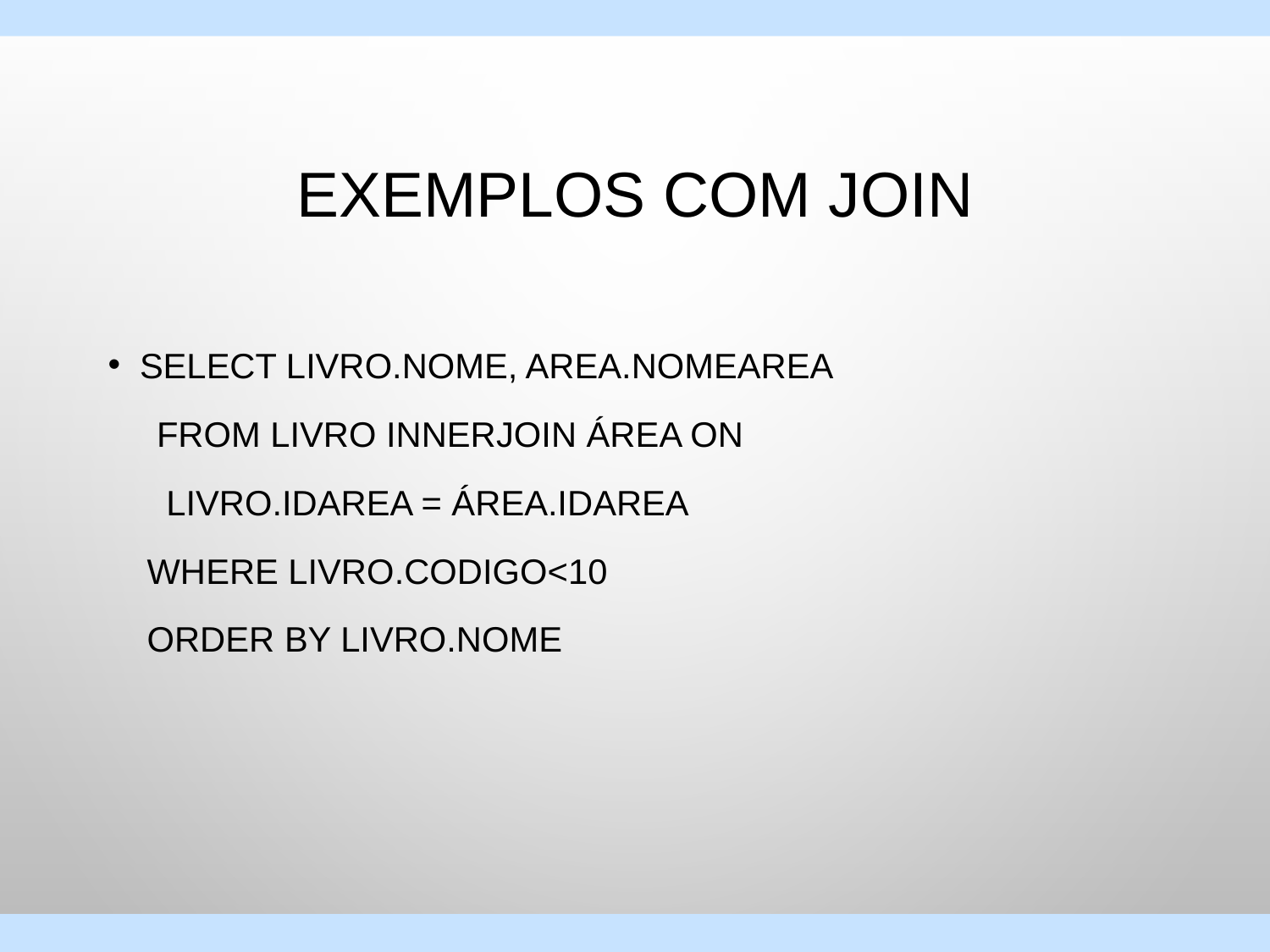

# Exemplos com join
Select livro.nome, area.nomeArea
     from livro innerjoin área on
      livro.idArea = área.idArea
    where livro.codigo<10
    order by livro.nome